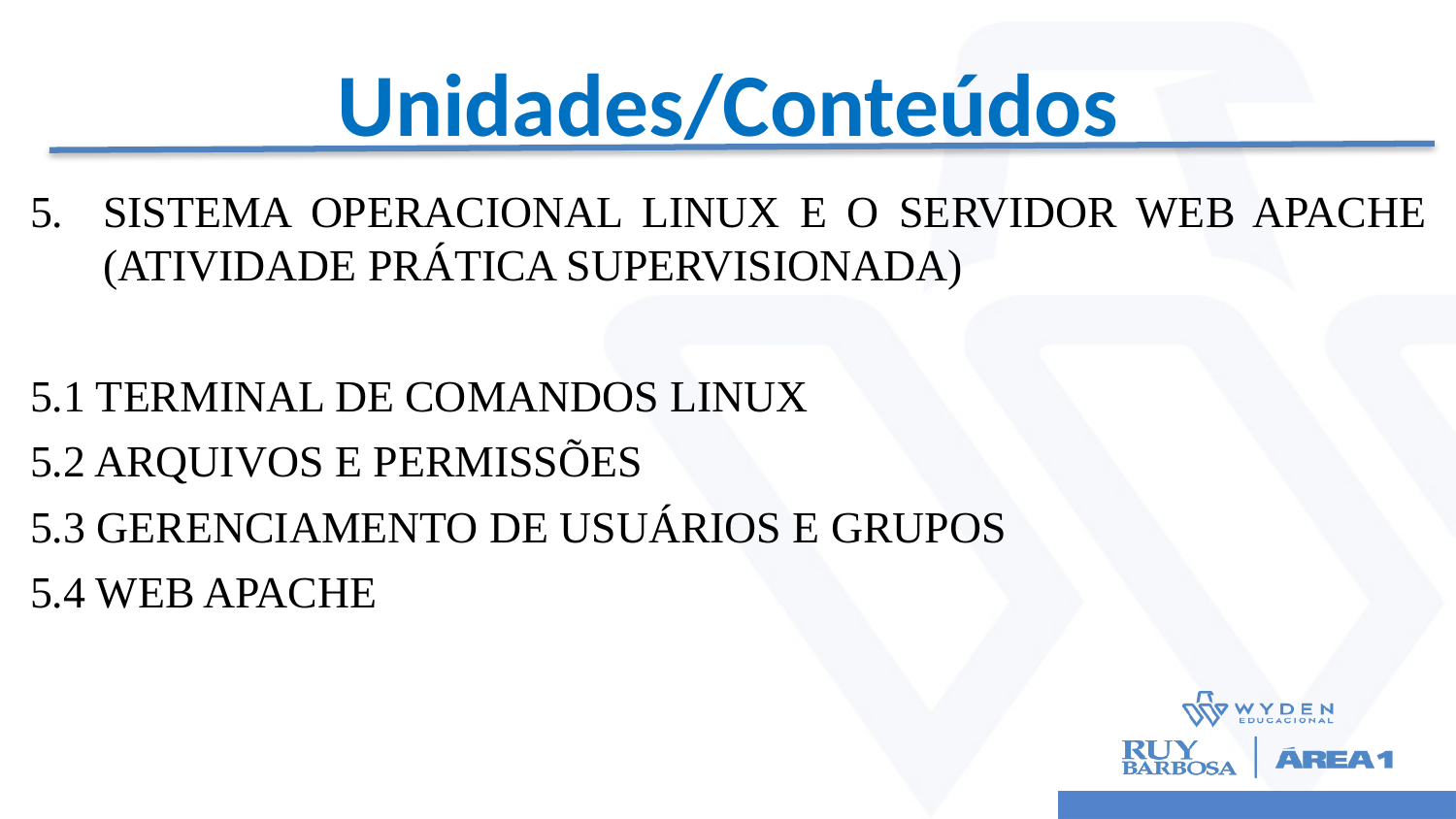

# Unidades/Conteúdos
SISTEMA OPERACIONAL LINUX E O SERVIDOR WEB APACHE (ATIVIDADE PRÁTICA SUPERVISIONADA)

5.1 TERMINAL DE COMANDOS LINUX
5.2 ARQUIVOS E PERMISSÕES
5.3 GERENCIAMENTO DE USUÁRIOS E GRUPOS
5.4 WEB APACHE